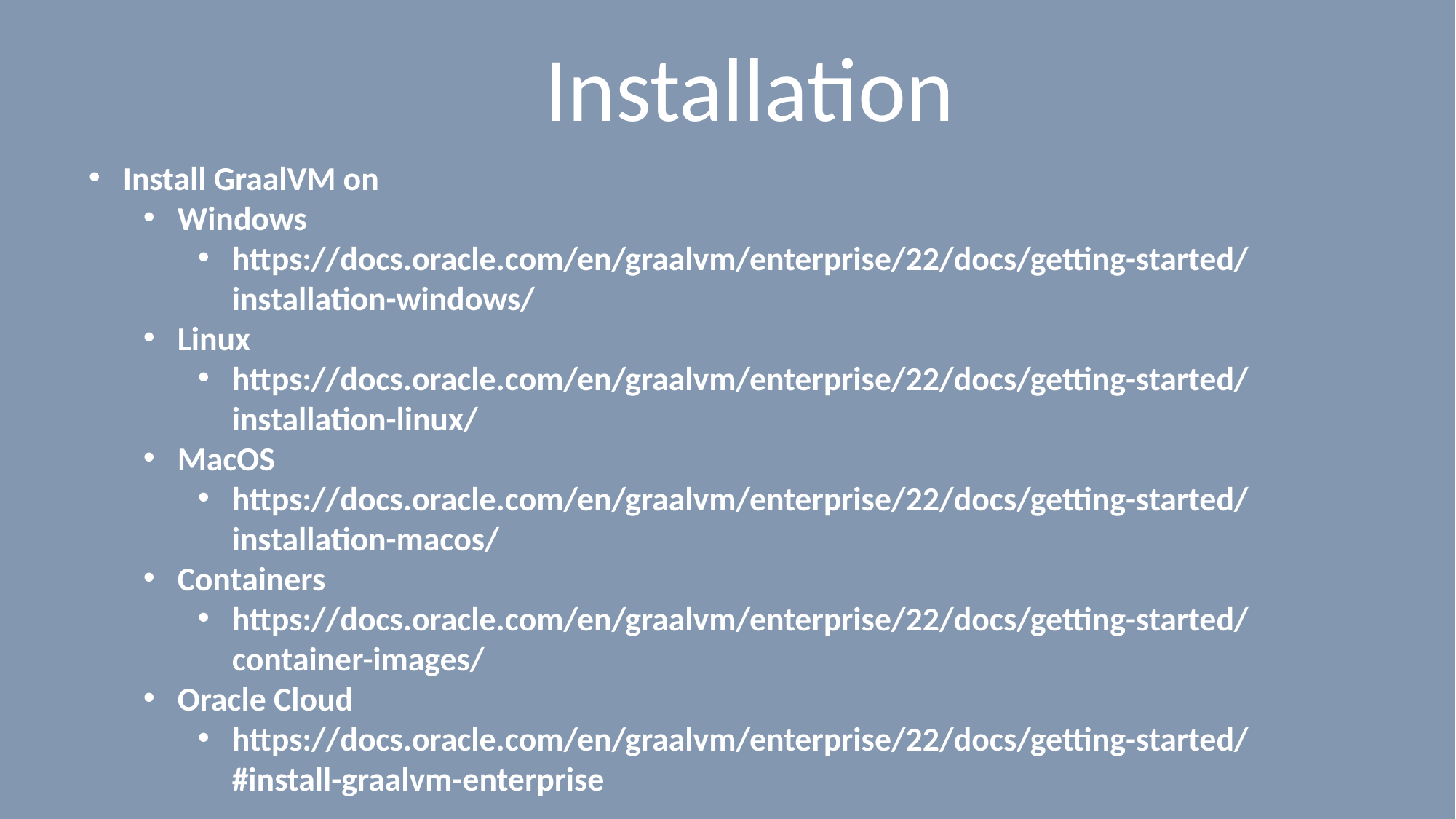

# Installation
Install GraalVM on
Windows
https://docs.oracle.com/en/graalvm/enterprise/22/docs/getting-started/installation-windows/
Linux
https://docs.oracle.com/en/graalvm/enterprise/22/docs/getting-started/installation-linux/
MacOS
https://docs.oracle.com/en/graalvm/enterprise/22/docs/getting-started/installation-macos/
Containers
https://docs.oracle.com/en/graalvm/enterprise/22/docs/getting-started/container-images/
Oracle Cloud
https://docs.oracle.com/en/graalvm/enterprise/22/docs/getting-started/#install-graalvm-enterprise